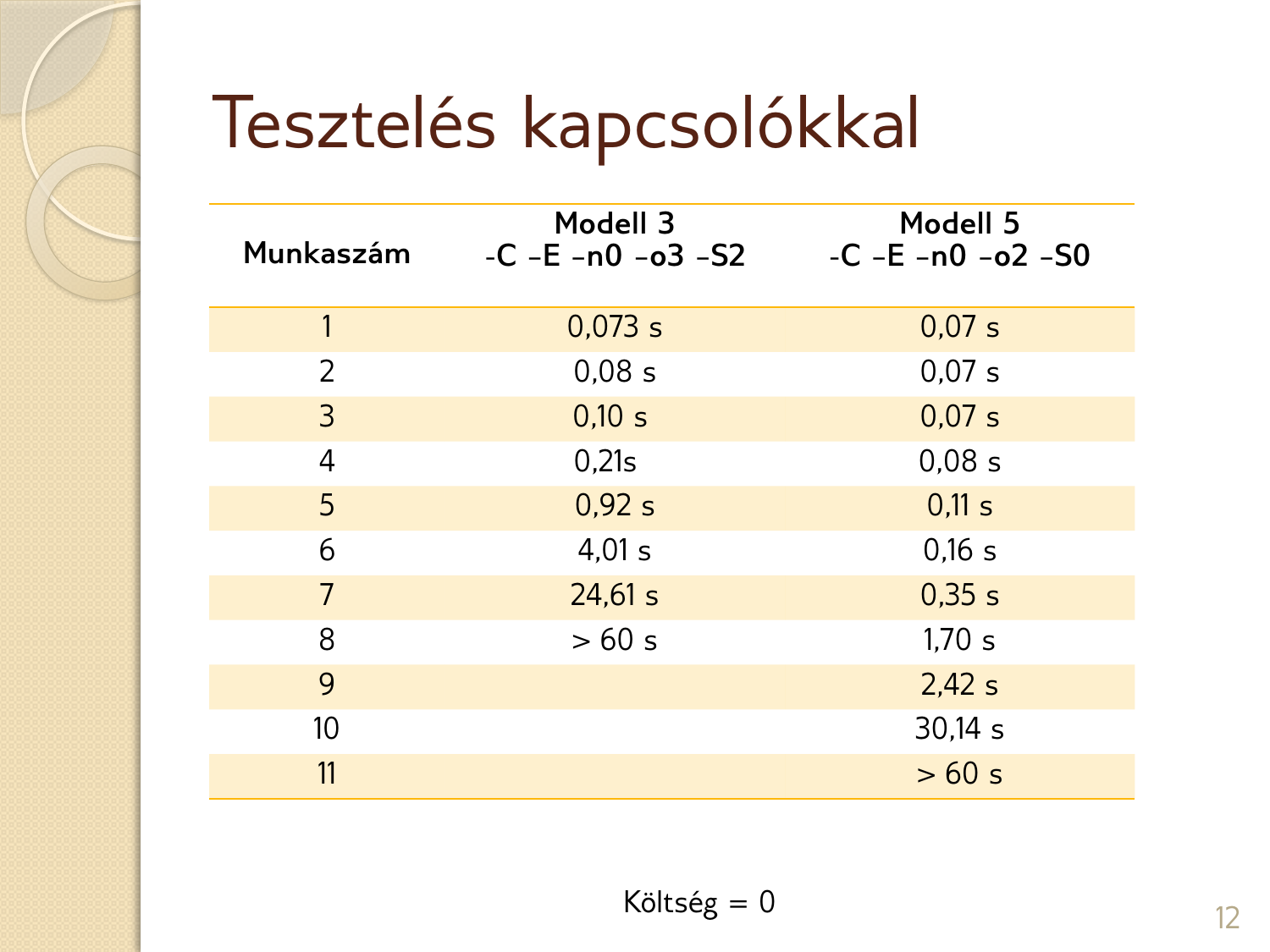

# Tesztelés kapcsolókkal
| Munkaszám | Modell 3 -C –E –n0 –o3 –S2 | Modell 5 -C –E –n0 –o2 –S0 |
| --- | --- | --- |
| 1 | 0,073 s | 0,07 s |
| 2 | 0,08 s | 0,07 s |
| 3 | 0,10 s | 0,07 s |
| 4 | 0,21s | 0,08 s |
| 5 | 0,92 s | 0,11 s |
| 6 | 4,01 s | 0,16 s |
| 7 | 24,61 s | 0,35 s |
| 8 | > 60 s | 1,70 s |
| 9 |  | 2,42 s |
| 10 |  | 30,14 s |
| 11 |  | > 60 s |
Költség = 0
12